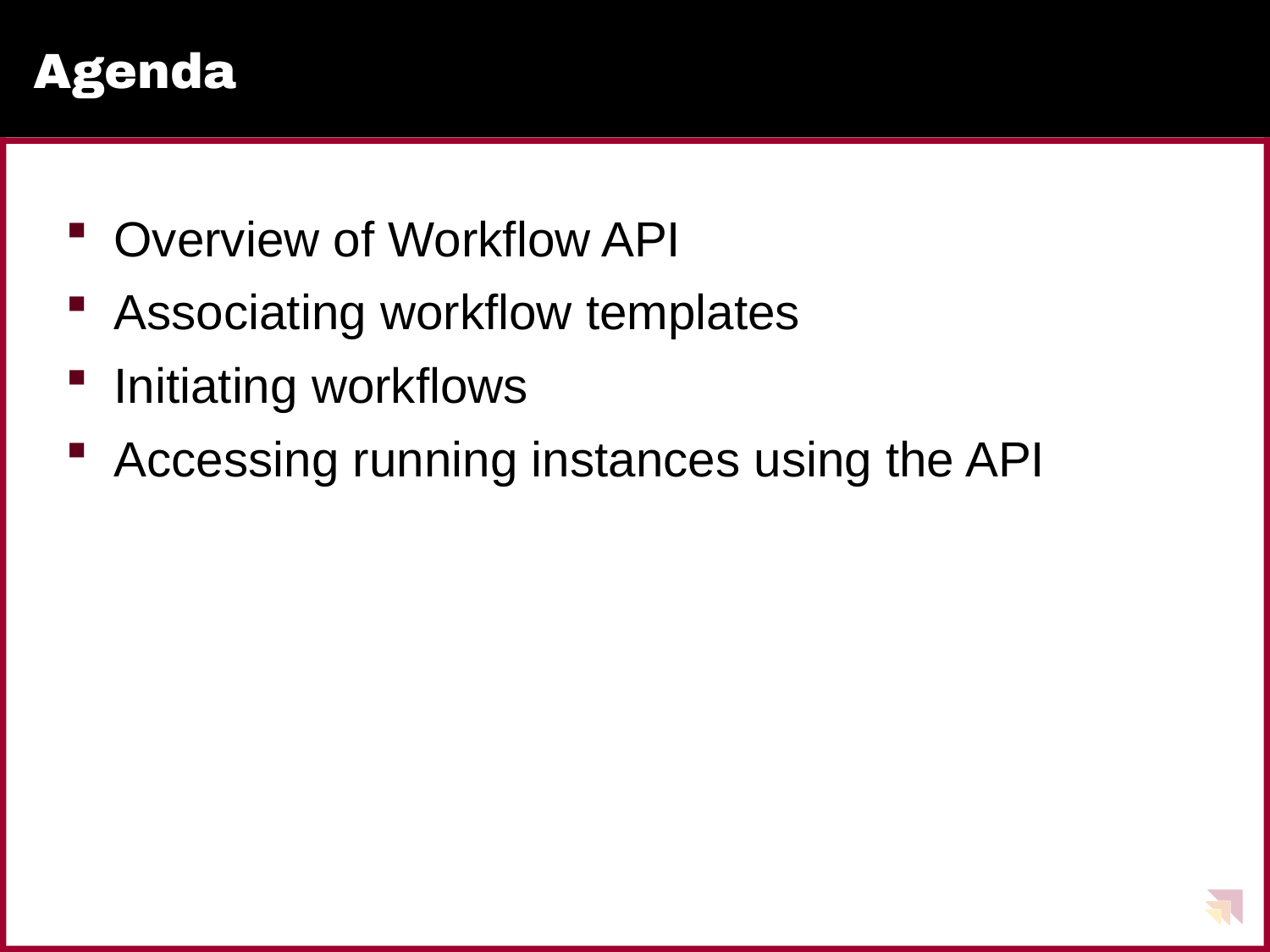

# Agenda
Overview of Workflow API
Associating workflow templates
Initiating workflows
Accessing running instances using the API